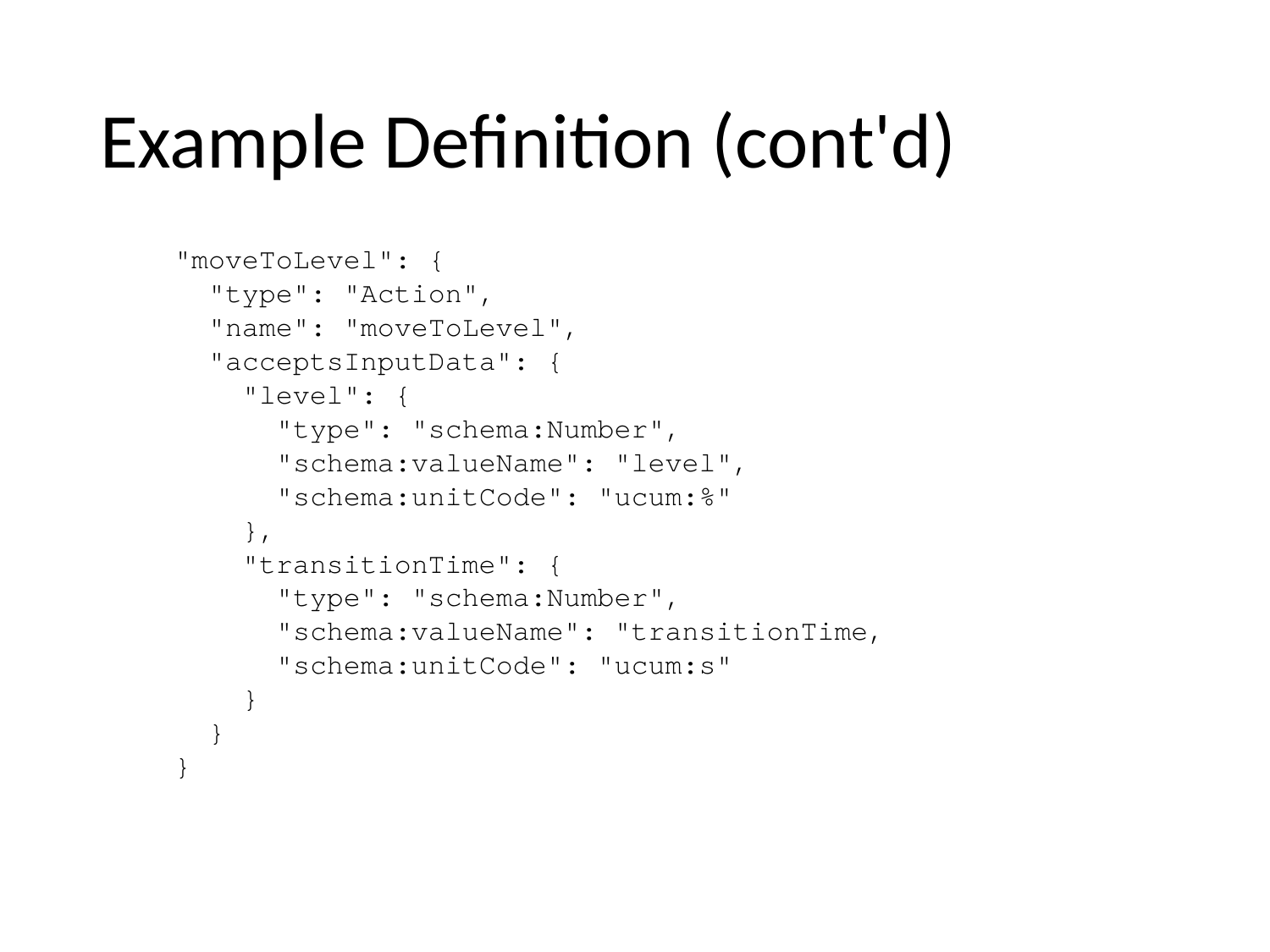

# Example Definition (cont'd)
"moveToLevel": {
  "type": "Action",
  "name": "moveToLevel",
  "acceptsInputData": {
    "level": {
      "type": "schema:Number",
      "schema:valueName": "level",
      "schema:unitCode": "ucum:%"
    },
    "transitionTime": {
      "type": "schema:Number",
      "schema:valueName": "transitionTime,
      "schema:unitCode": "ucum:s"
    }
  }
}